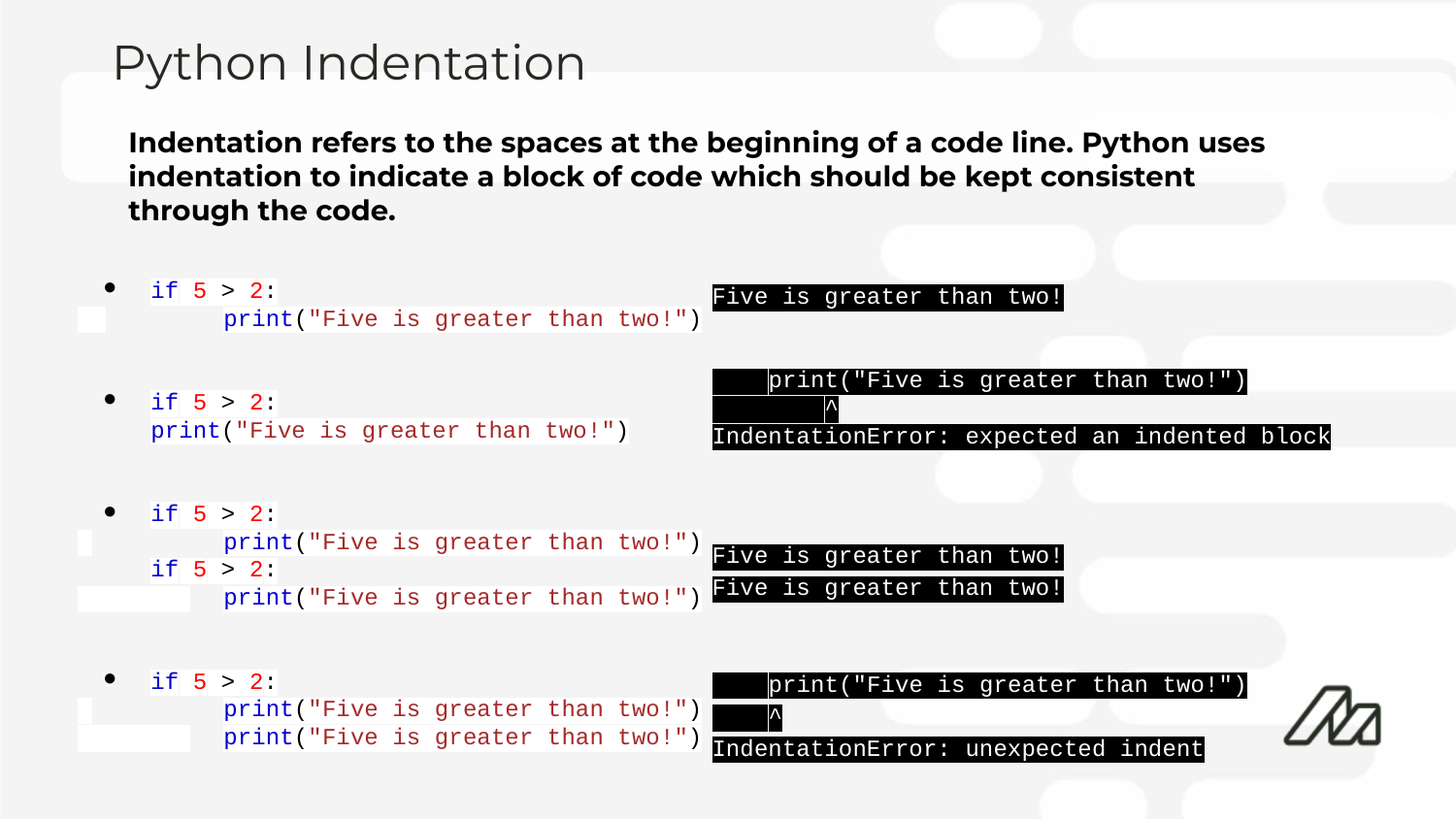

# Python Indentation
Indentation refers to the spaces at the beginning of a code line. Python uses indentation to indicate a block of code which should be kept consistent through the code.
if 5 > 2:
  	print("Five is greater than two!")

if 5 > 2:
print("Five is greater than two!")

if 5 > 2:
 	print("Five is greater than two!")
if 5 > 2:
        	print("Five is greater than two!")

if 5 > 2:
 	print("Five is greater than two!")
        	print("Five is greater than two!")
Five is greater than two!

    print("Five is greater than two!")
        ^
IndentationError: expected an indented block

Five is greater than two!
Five is greater than two!

    print("Five is greater than two!")
    ^
IndentationError: unexpected indent